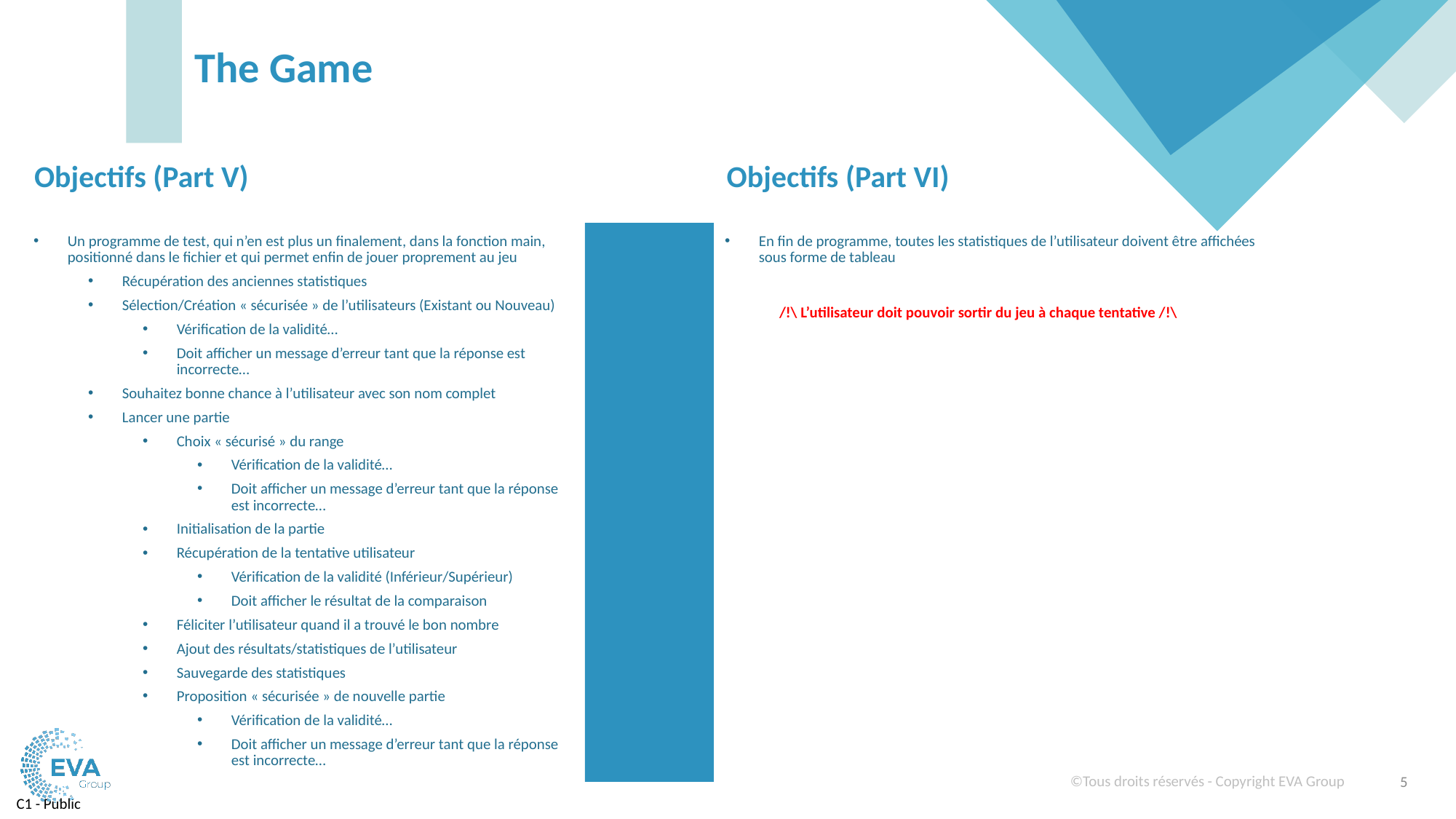

# The Game
Objectifs (Part V)
Objectifs (Part VI)

Un programme de test, qui n’en est plus un finalement, dans la fonction main, positionné dans le fichier et qui permet enfin de jouer proprement au jeu
Récupération des anciennes statistiques
Sélection/Création « sécurisée » de l’utilisateurs (Existant ou Nouveau)
Vérification de la validité…
Doit afficher un message d’erreur tant que la réponse est incorrecte…
Souhaitez bonne chance à l’utilisateur avec son nom complet
Lancer une partie
Choix « sécurisé » du range
Vérification de la validité…
Doit afficher un message d’erreur tant que la réponse est incorrecte…
Initialisation de la partie
Récupération de la tentative utilisateur
Vérification de la validité (Inférieur/Supérieur)
Doit afficher le résultat de la comparaison
Féliciter l’utilisateur quand il a trouvé le bon nombre
Ajout des résultats/statistiques de l’utilisateur
Sauvegarde des statistiques
Proposition « sécurisée » de nouvelle partie
Vérification de la validité…
Doit afficher un message d’erreur tant que la réponse est incorrecte…

En fin de programme, toutes les statistiques de l’utilisateur doivent être affichées sous forme de tableau

/!\ L’utilisateur doit pouvoir sortir du jeu à chaque tentative /!\